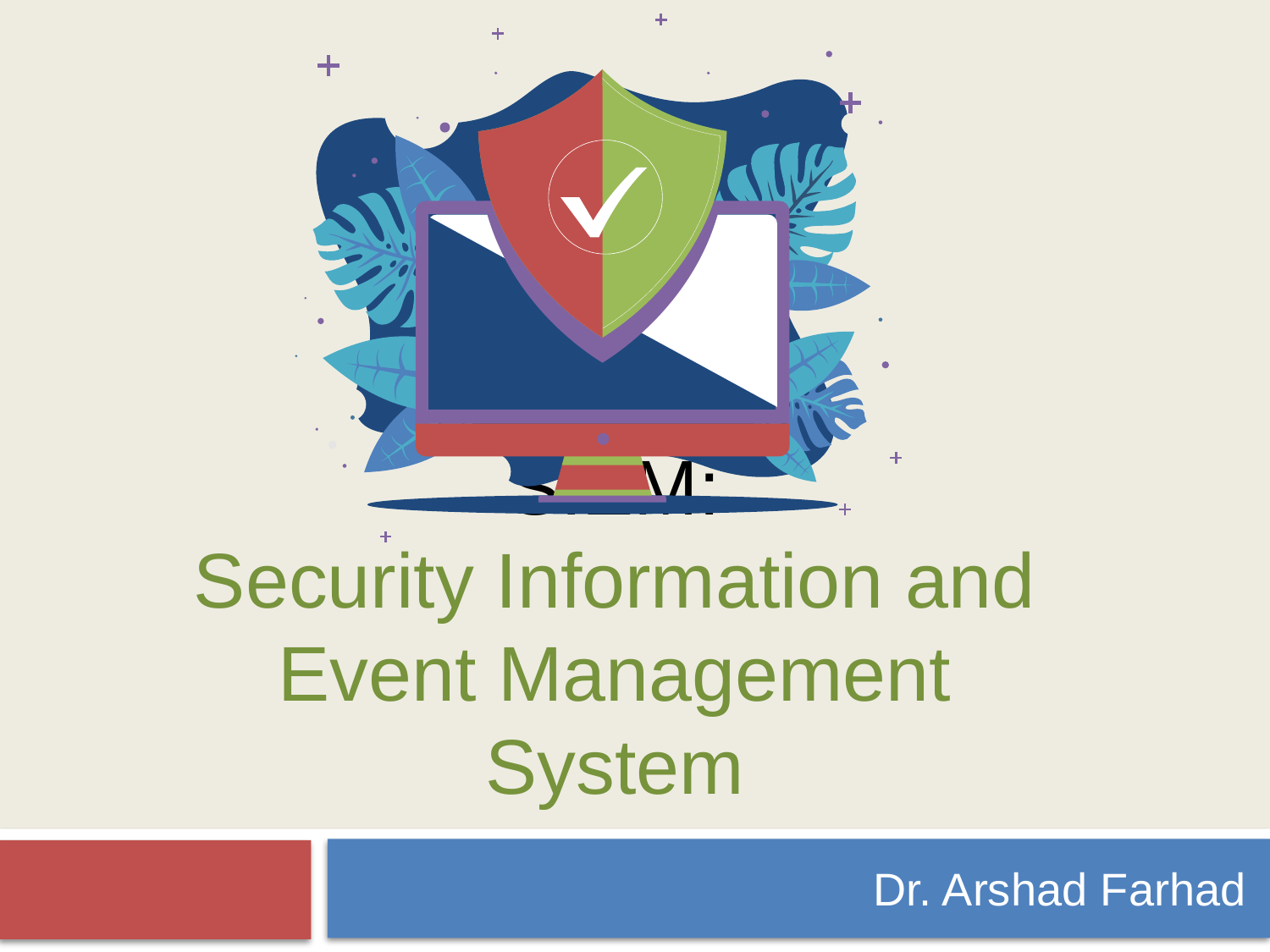

# SIEM: Security Information and Event Management System
Dr. Arshad Farhad